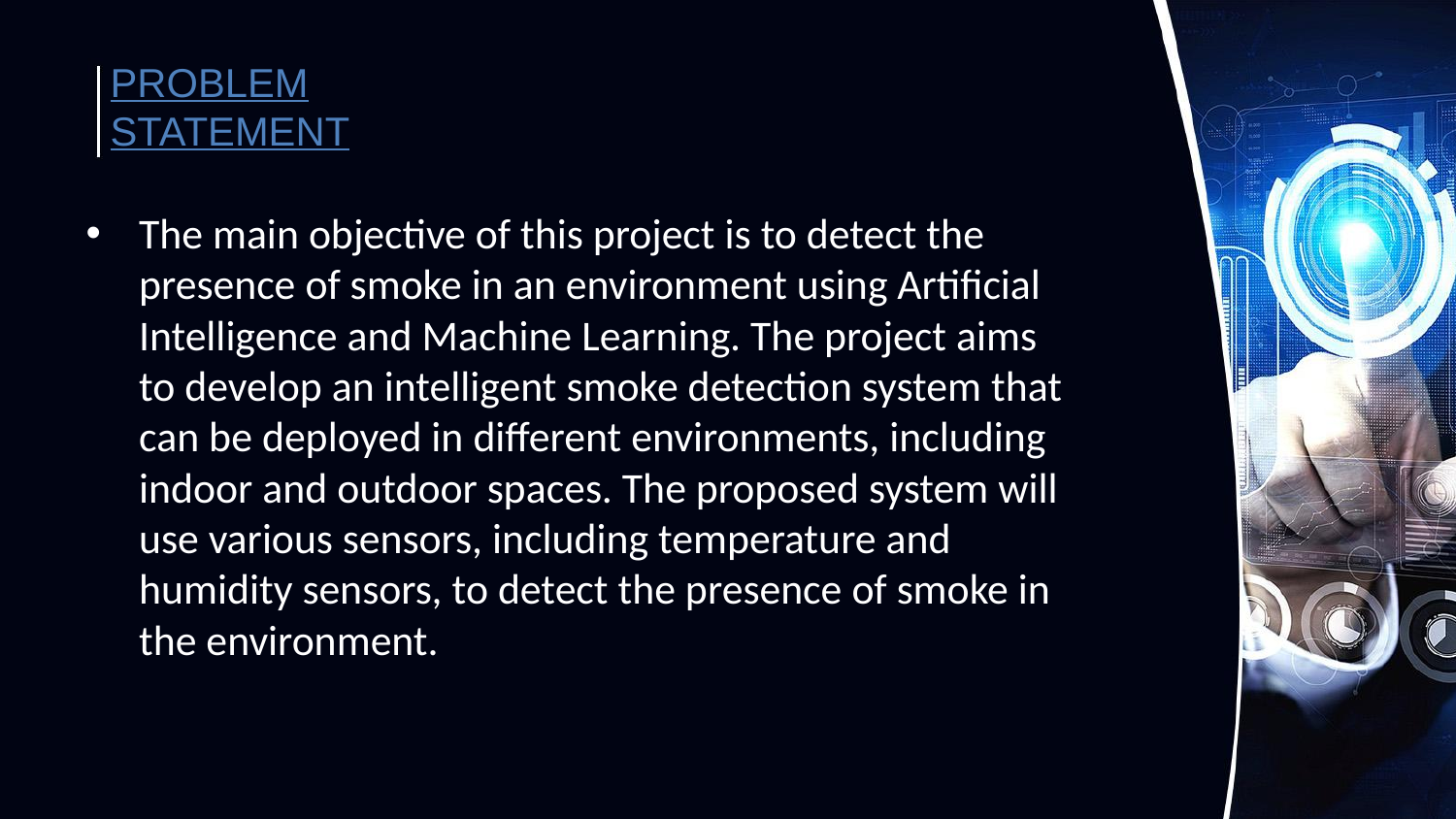

# PROBLEM STATEMENT

The main objective of this project is to detect the presence of smoke in an environment using Artificial Intelligence and Machine Learning. The project aims to develop an intelligent smoke detection system that can be deployed in different environments, including indoor and outdoor spaces. The proposed system will use various sensors, including temperature and humidity sensors, to detect the presence of smoke in the environment.